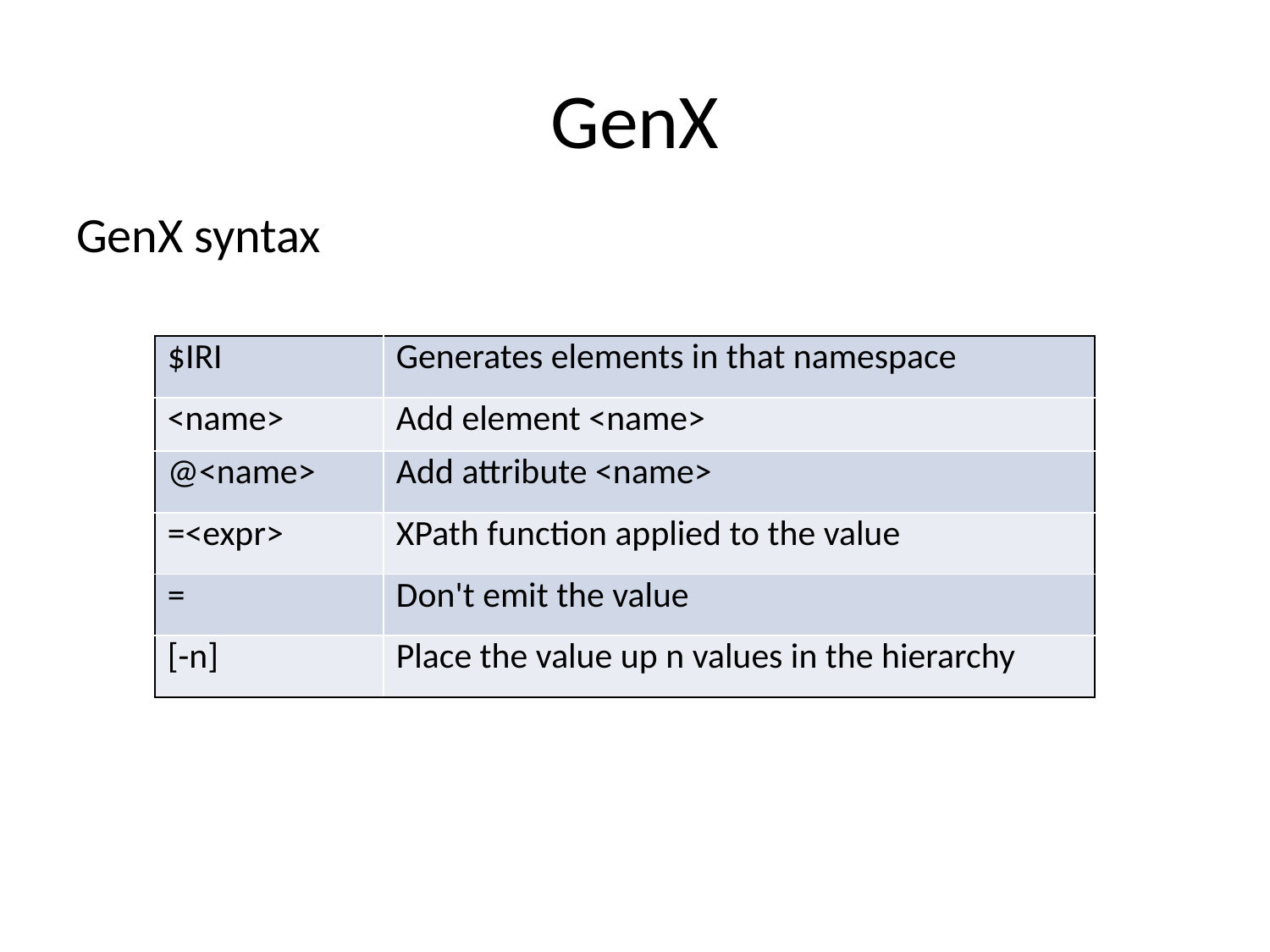

# GenX
GenX syntax
| $IRI | Generates elements in that namespace |
| --- | --- |
| <name> | Add element <name> |
| @<name> | Add attribute <name> |
| =<expr> | XPath function applied to the value |
| = | Don't emit the value |
| [-n] | Place the value up n values in the hierarchy |